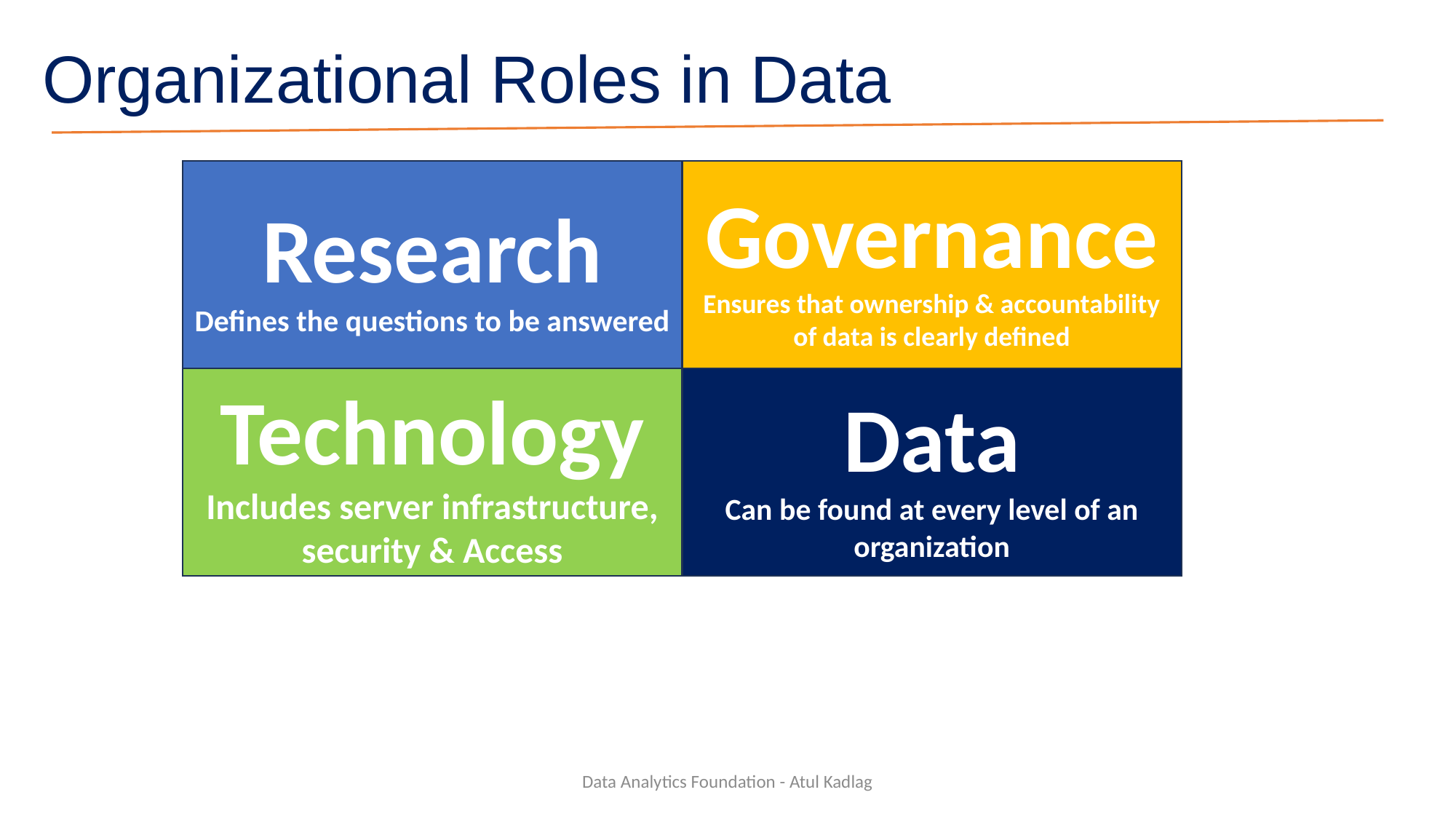

# Organizational Roles in Data
Research
Defines the questions to be answered
Governance
Ensures that ownership & accountability of data is clearly defined
Technology
Includes server infrastructure, security & Access
Data
Can be found at every level of an organization
Data Analytics Foundation - Atul Kadlag